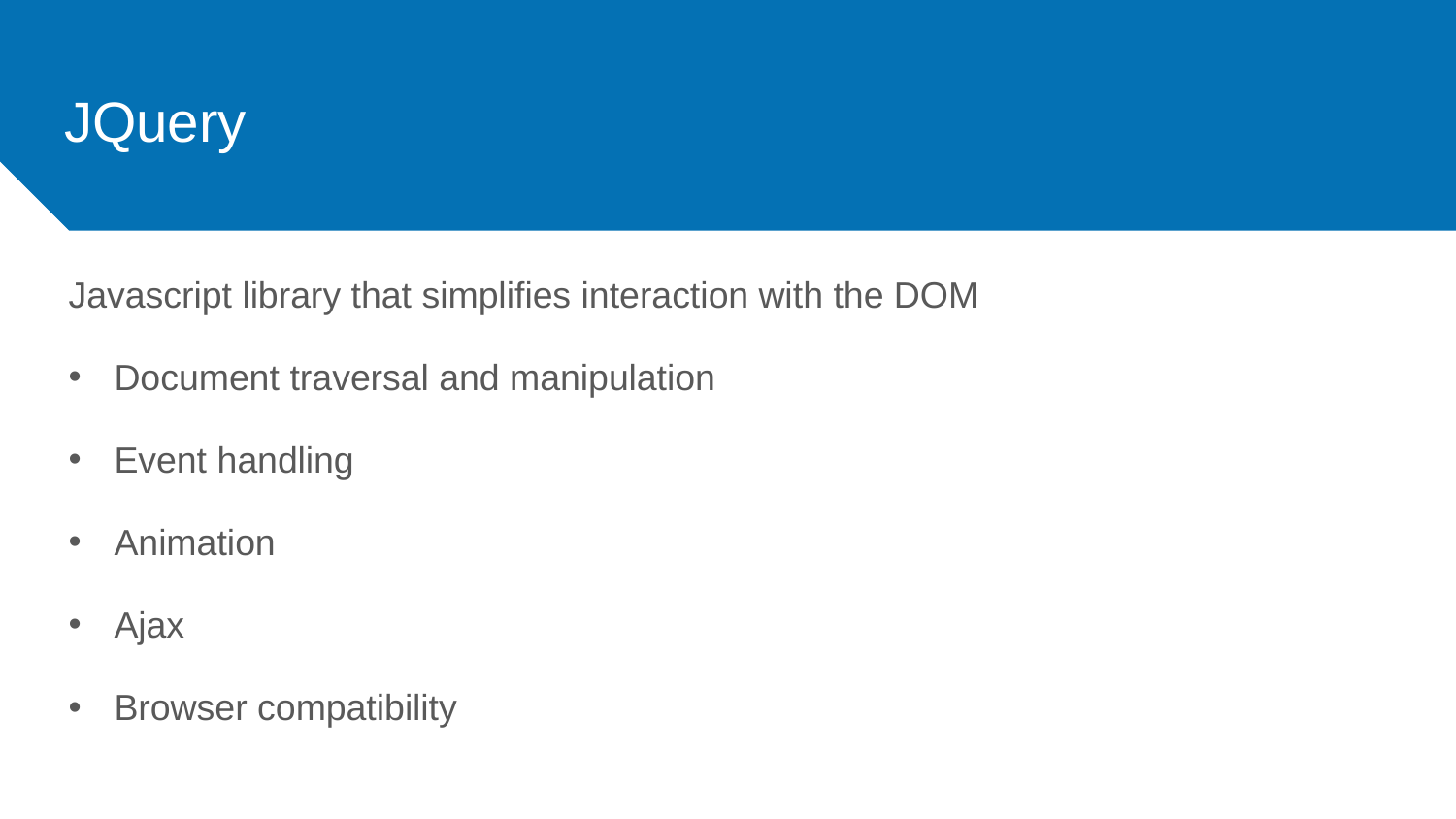

# JQuery
Javascript library that simplifies interaction with the DOM
Document traversal and manipulation
Event handling
Animation
Ajax
Browser compatibility